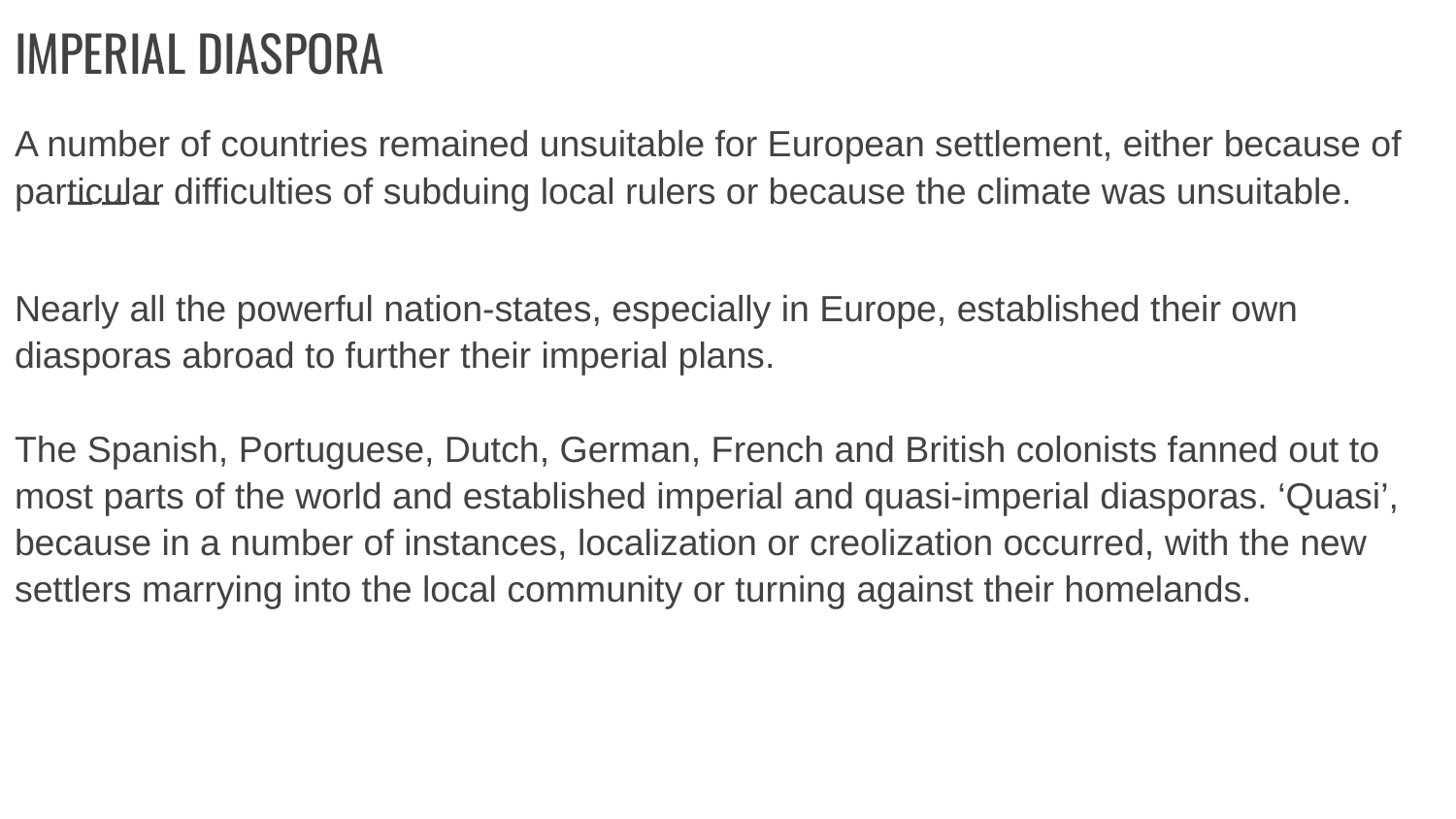

# IMPERIAL DIASPORA
A number of countries remained unsuitable for European settlement, either because of particular difficulties of subduing local rulers or because the climate was unsuitable.

Nearly all the powerful nation-states, especially in Europe, established their own diasporas abroad to further their imperial plans.

The Spanish, Portuguese, Dutch, German, French and British colonists fanned out to most parts of the world and established imperial and quasi-imperial diasporas. ‘Quasi’, because in a number of instances, localization or creolization occurred, with the new settlers marrying into the local community or turning against their homelands.